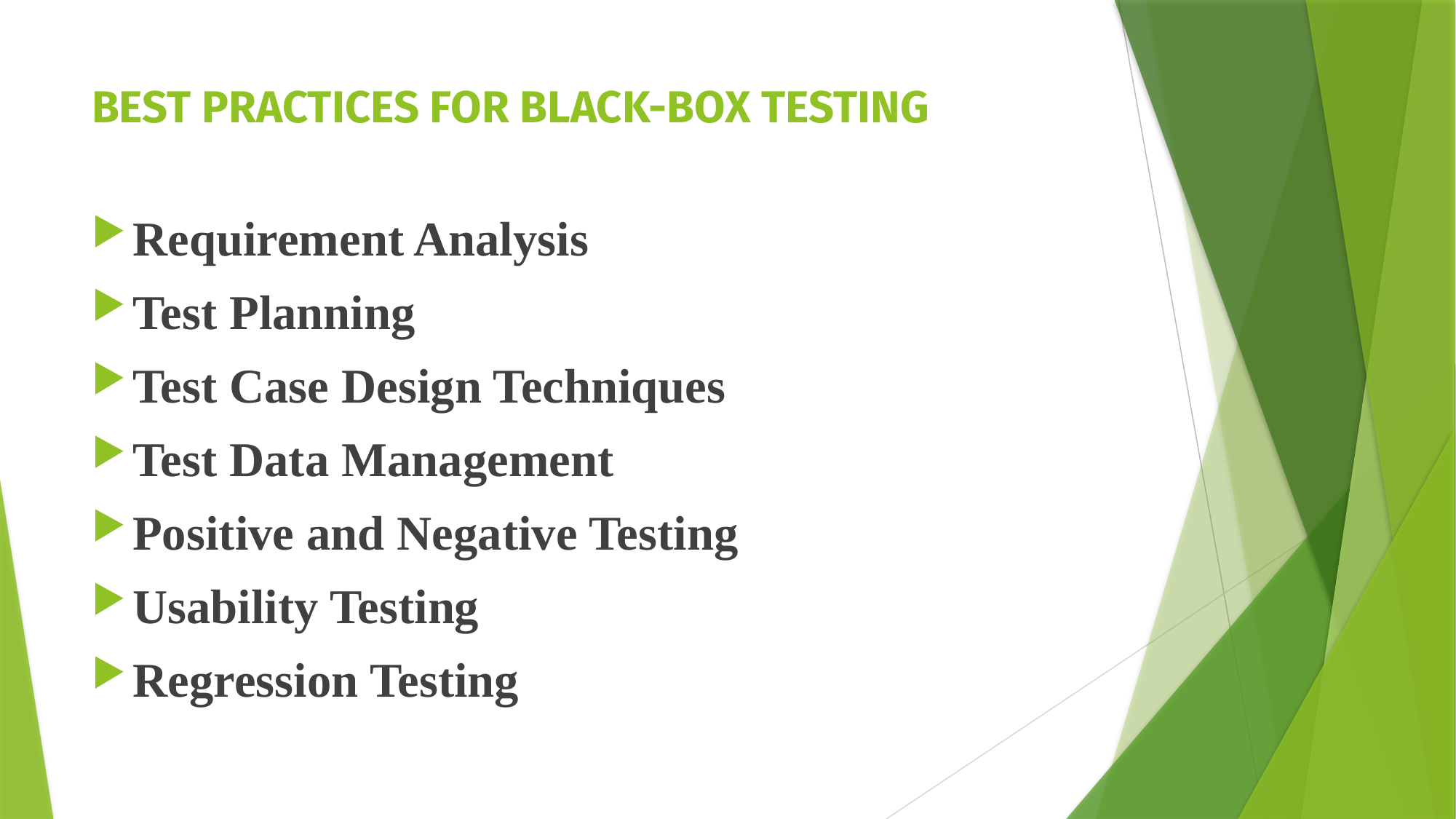

# BEST PRACTICES FOR BLACK-BOX TESTING
Requirement Analysis
Test Planning
Test Case Design Techniques
Test Data Management
Positive and Negative Testing
Usability Testing
Regression Testing